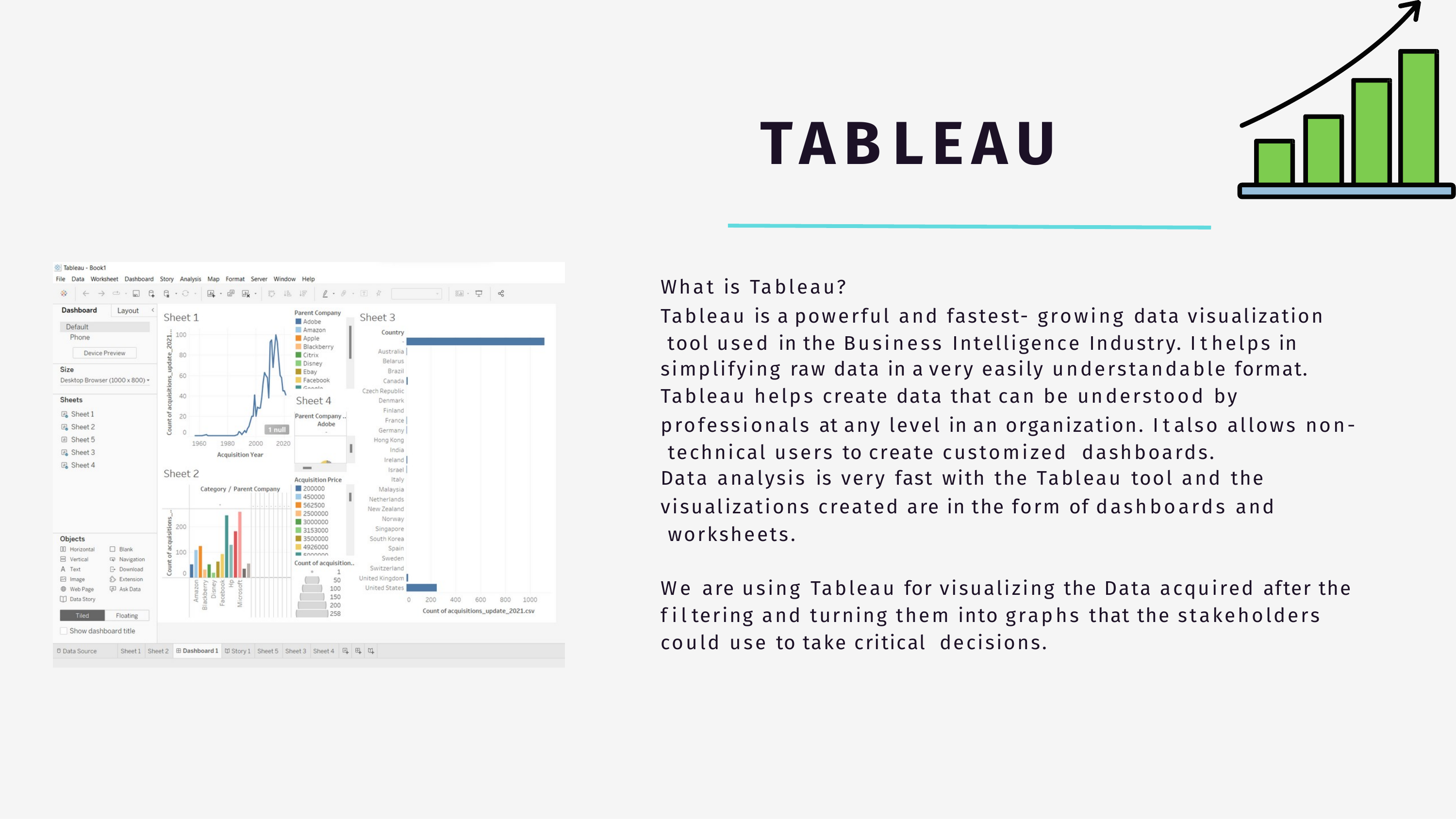

# TABLEAU

What is Tableau?
Tableau is a powerful and fastest- growing data visualization  tool used in the Business Intelligence Industry. I t helps in
simplifying raw data in a very easily understandable format.
Tableau helps create data that can be understood by
professionals at any level in an organization. I t also allows non-  technical users to create customized dashboards.
Data analysis is very fast with the Tableau tool and the
visualizations created are in the form of dashboards and  worksheets.

We are using Tableau for visualizing the Data acquired after the  f i l tering and turning them into graphs that the stakeholders
could use to take critical decisions.